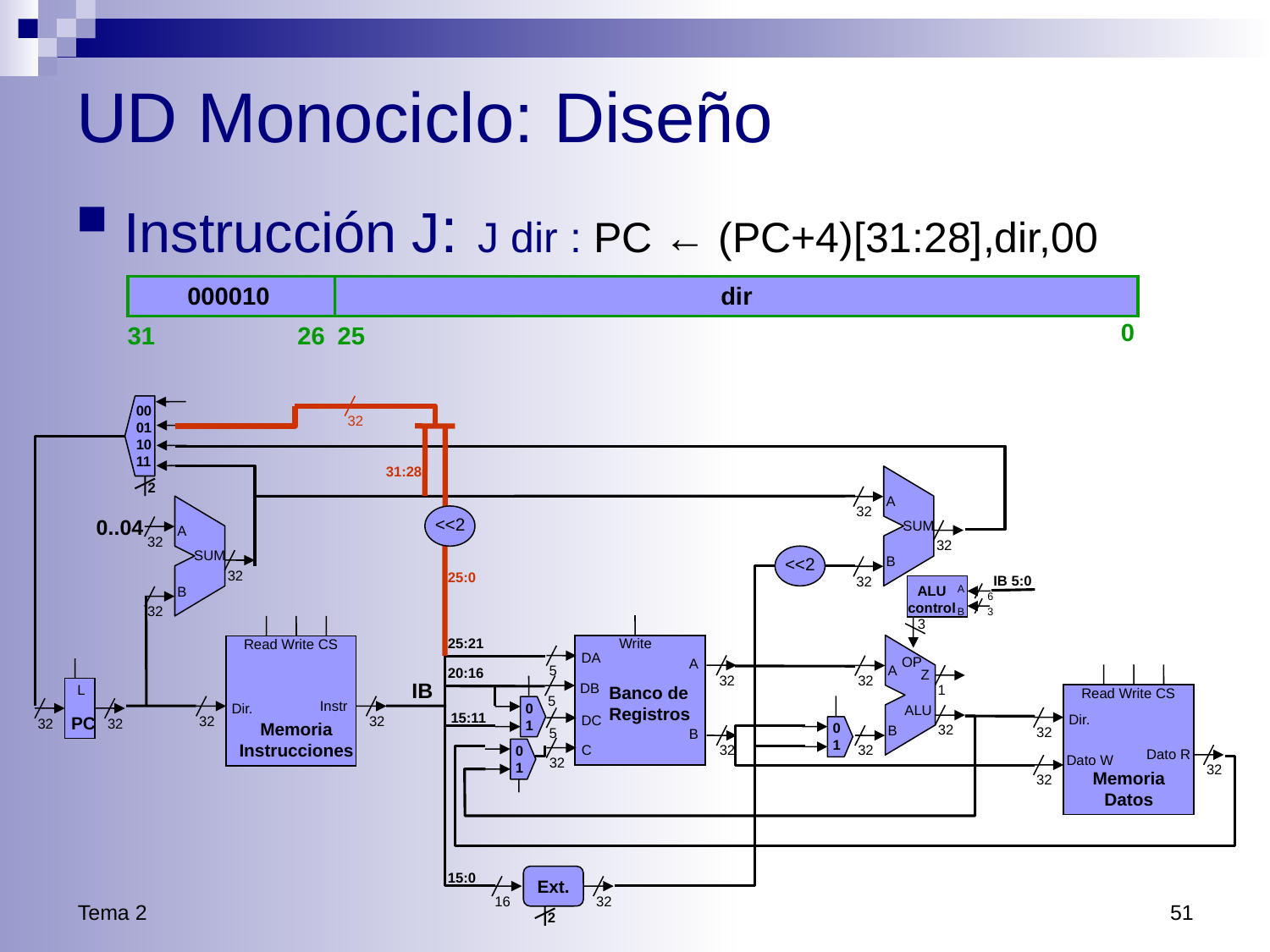

# UD Monociclo: Diseño
Instrucción J: J dir : PC ← (PC+4)[31:28],dir,00

000010
dir
0
31
26
25
00
01
10
11

32

31:28

A

32

SUM

32

B

32

2

A

32

SUM

32

B

32

<<2
0..04
<<2

25:0

IB 5:0
ALU
control

A
6

3
B

3

OP
A

32

Z

1

ALU

32

B

32

Write

DA

5

A

32
DB

5

DC

5

B

32
C

32

Banco de
Registros

Read Write CS

Instr
Dir.

32

32
Memoria
Instrucciones
25:21

L

PC
32

32

20:16

Read Write CS

Dir.

32

Dato R
Dato W

32

32

Memoria
Datos

IB

0
1

0
1

15:11

0
1

15:0
Ext.

16

32

Tema 2
51
2